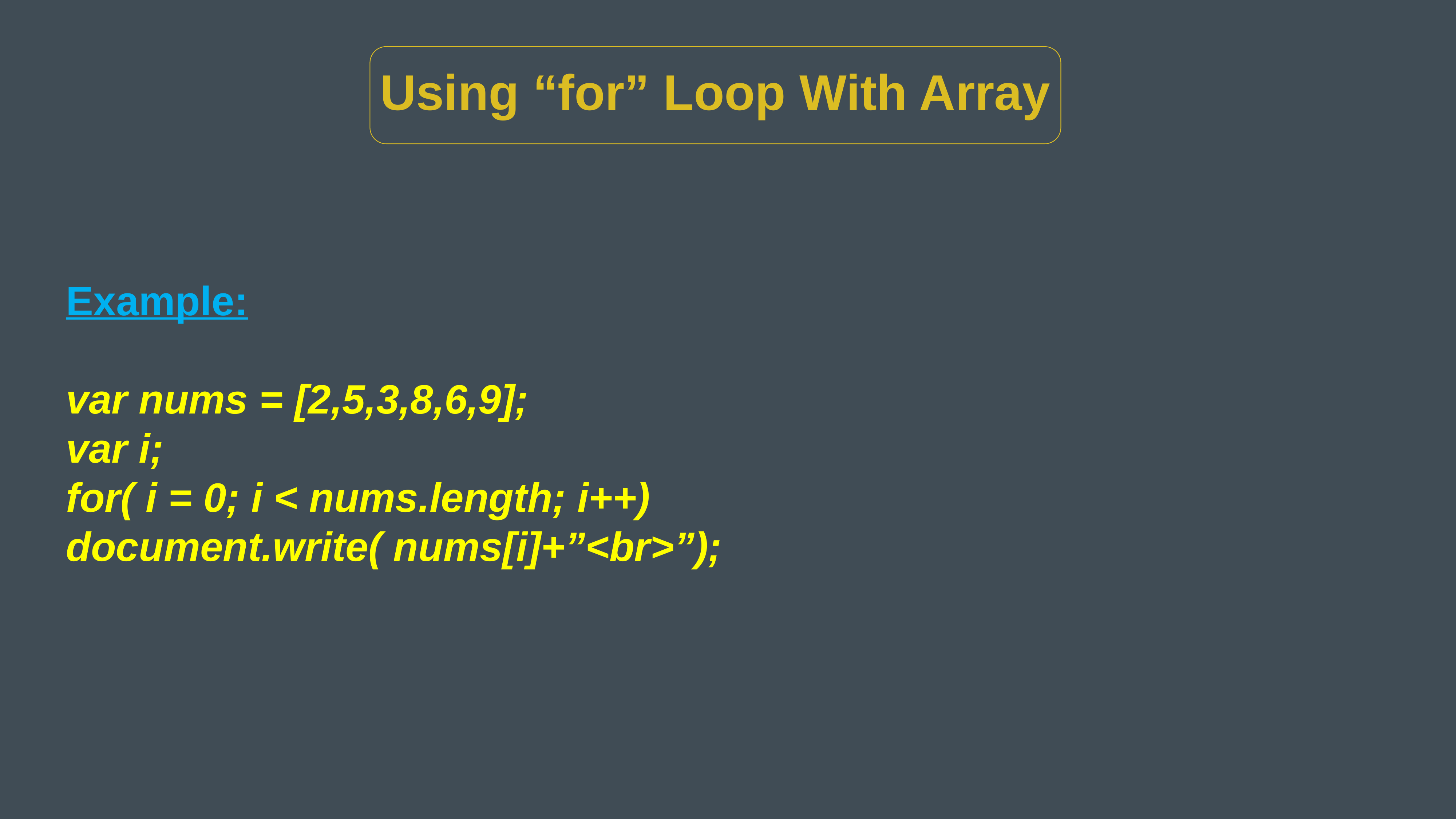

Using “for” Loop With Array
Example:

var nums = [2,5,3,8,6,9];
var i;
for( i = 0; i < nums.length; i++)
document.write( nums[i]+”<br>”);